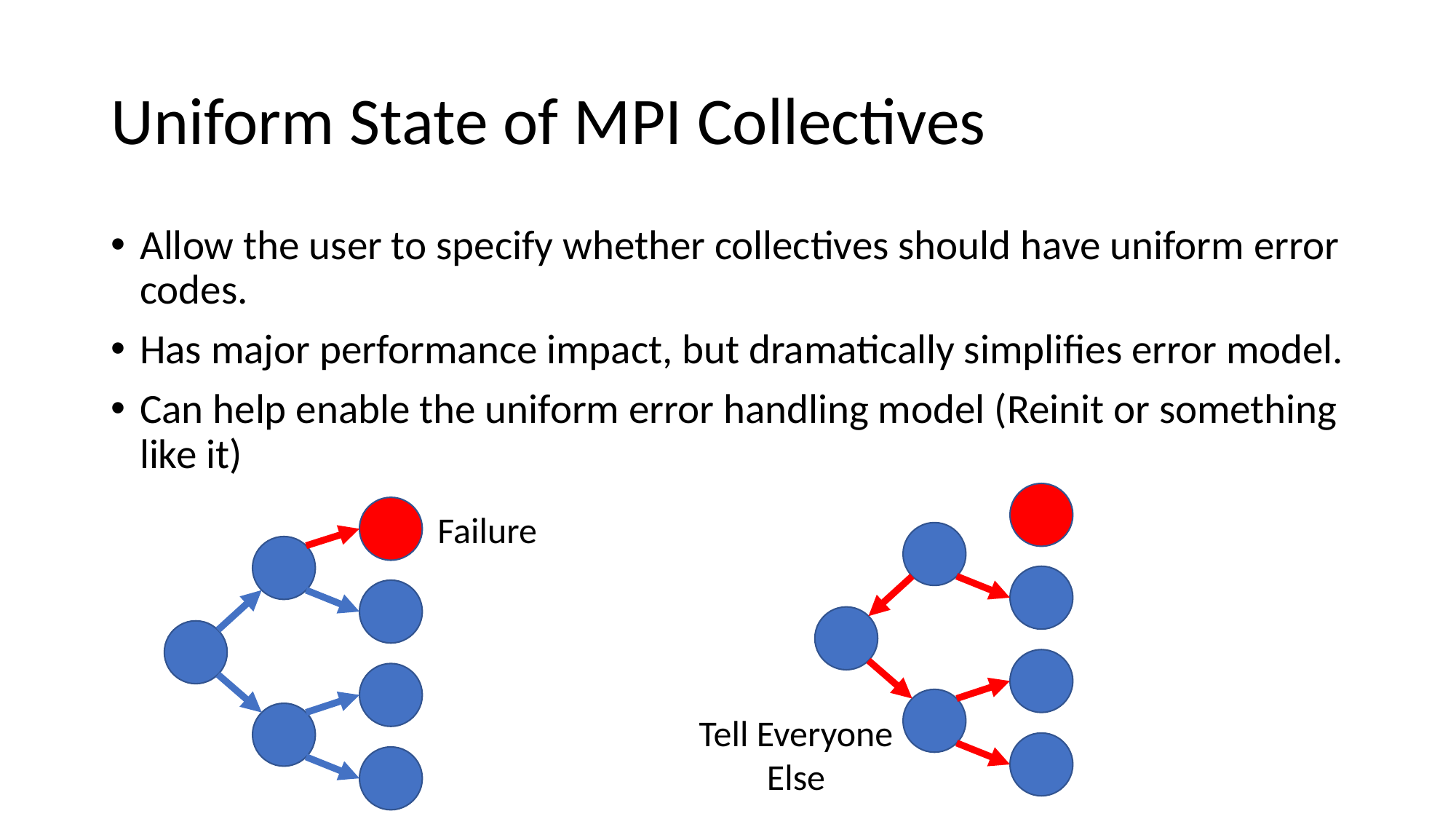

# Uniform State of MPI Collectives
Allow the user to specify whether collectives should have uniform error codes.
Has major performance impact, but dramatically simplifies error model.
Can help enable the uniform error handling model (Reinit or something like it)

Failure

Tell Everyone Else